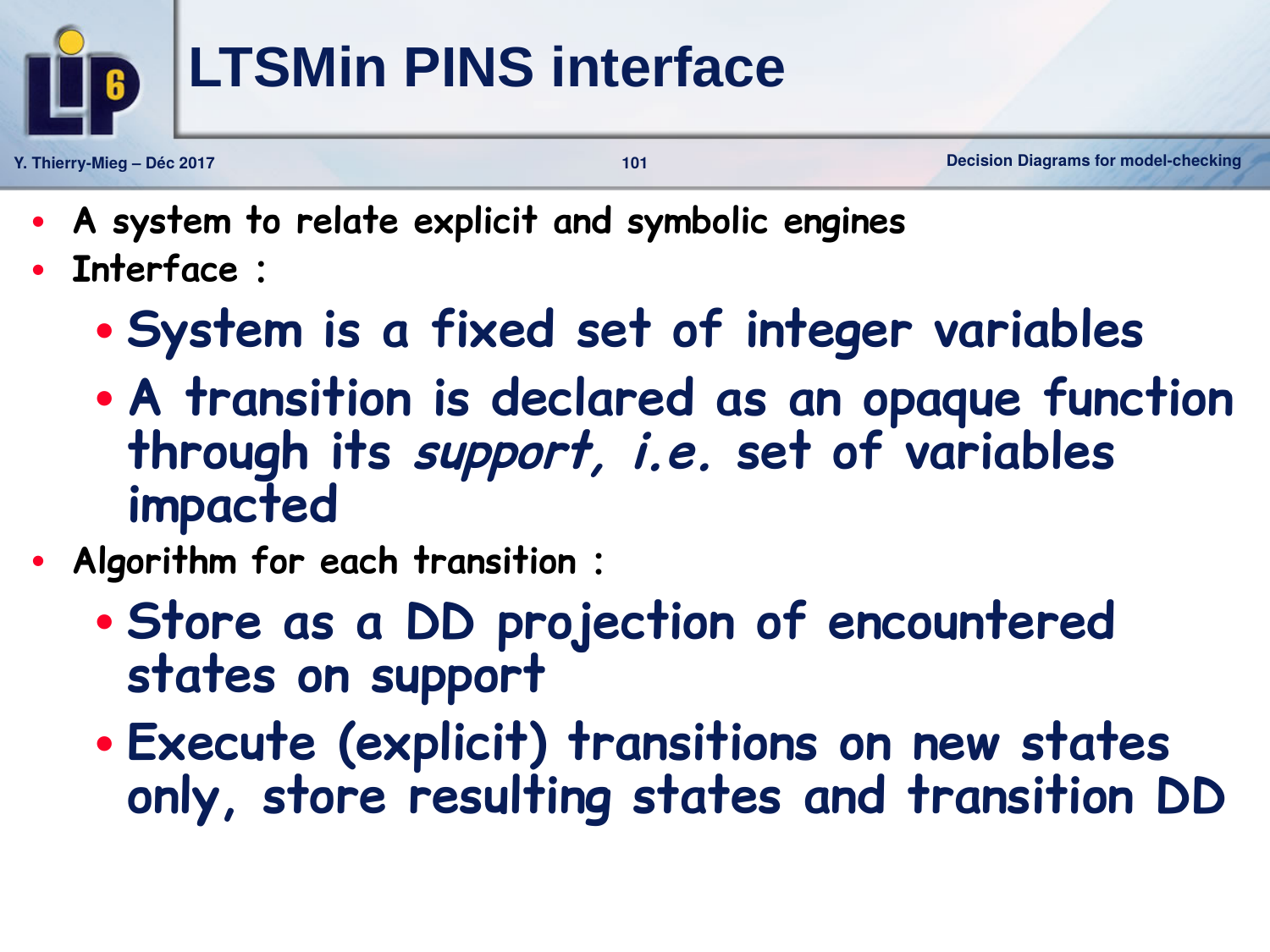

# LTSMin PINS interface
A system to relate explicit and symbolic engines
Interface :
System is a fixed set of integer variables
A transition is declared as an opaque function through its support, i.e. set of variables impacted
Algorithm for each transition :
Store as a DD projection of encountered states on support
Execute (explicit) transitions on new states only, store resulting states and transition DD